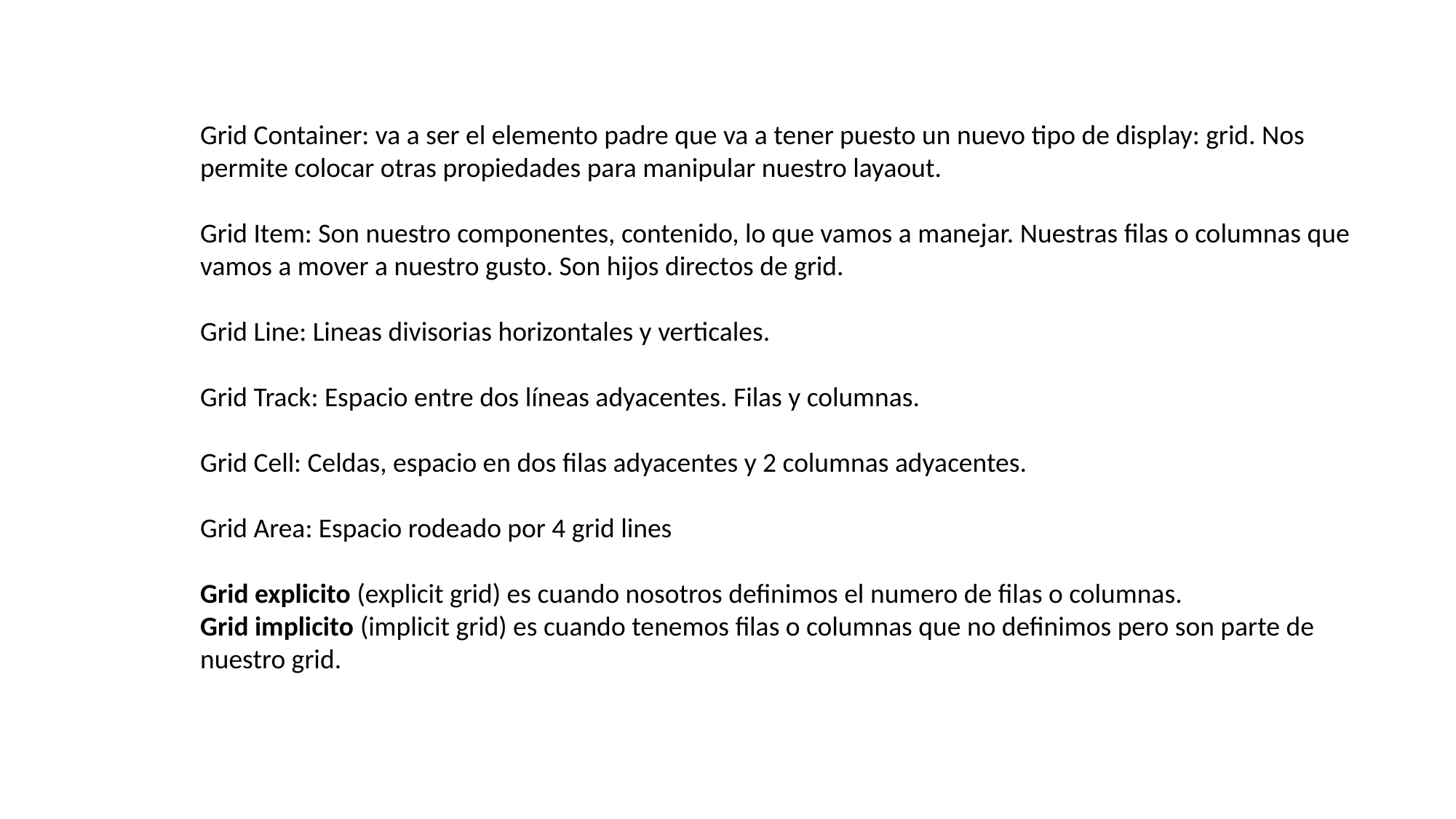

Grid Container: va a ser el elemento padre que va a tener puesto un nuevo tipo de display: grid. Nos permite colocar otras propiedades para manipular nuestro layaout.

Grid Item: Son nuestro componentes, contenido, lo que vamos a manejar. Nuestras filas o columnas que vamos a mover a nuestro gusto. Son hijos directos de grid.

Grid Line: Lineas divisorias horizontales y verticales.

Grid Track: Espacio entre dos líneas adyacentes. Filas y columnas.

Grid Cell: Celdas, espacio en dos filas adyacentes y 2 columnas adyacentes.

Grid Area: Espacio rodeado por 4 grid lines

Grid explicito (explicit grid) es cuando nosotros definimos el numero de filas o columnas.
Grid implicito (implicit grid) es cuando tenemos filas o columnas que no definimos pero son parte de nuestro grid.